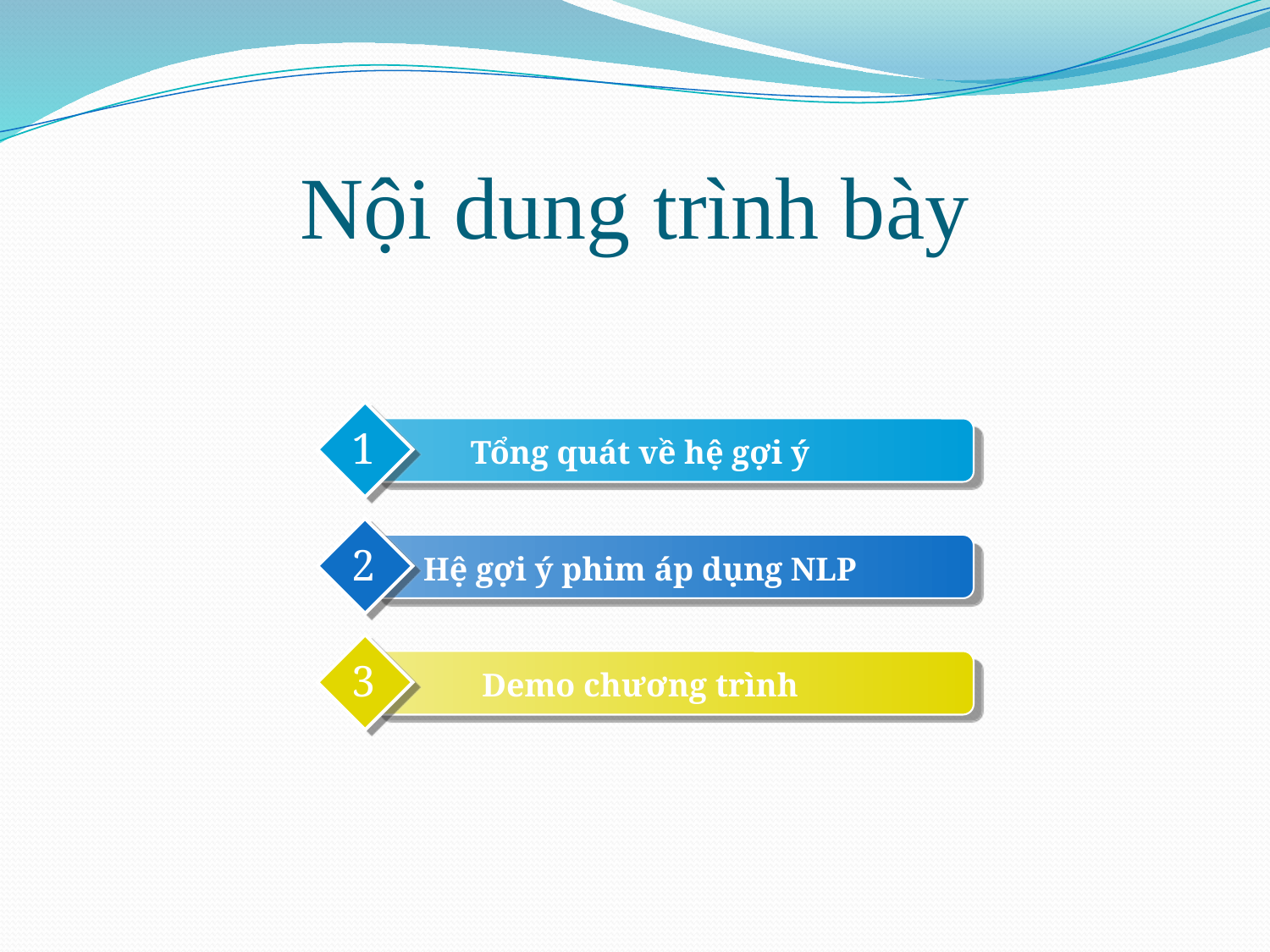

# Nội dung trình bày

1

Tổng quát về hệ gợi ý

2

Hệ gợi ý phim áp dụng NLP

3

Demo chương trình